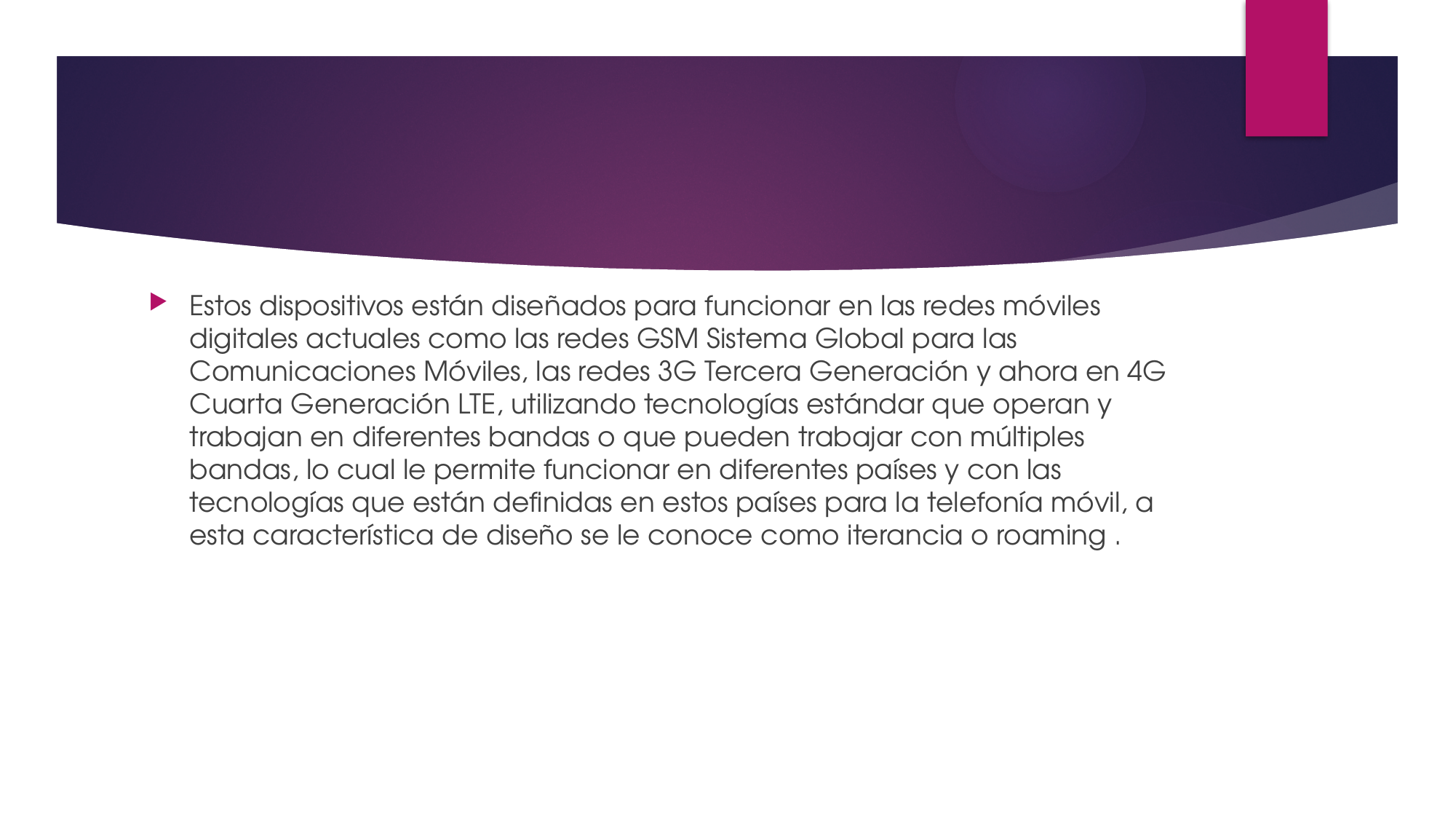

Estos dispositivos están diseñados para funcionar en las redes móviles digitales actuales como las redes GSM Sistema Global para las Comunicaciones Móviles, las redes 3G Tercera Generación y ahora en 4G Cuarta Generación LTE, utilizando tecnologías estándar que operan y trabajan en diferentes bandas o que pueden trabajar con múltiples bandas, lo cual le permite funcionar en diferentes países y con las tecnologías que están definidas en estos países para la telefonía móvil, a esta característica de diseño se le conoce como iterancia o roaming .